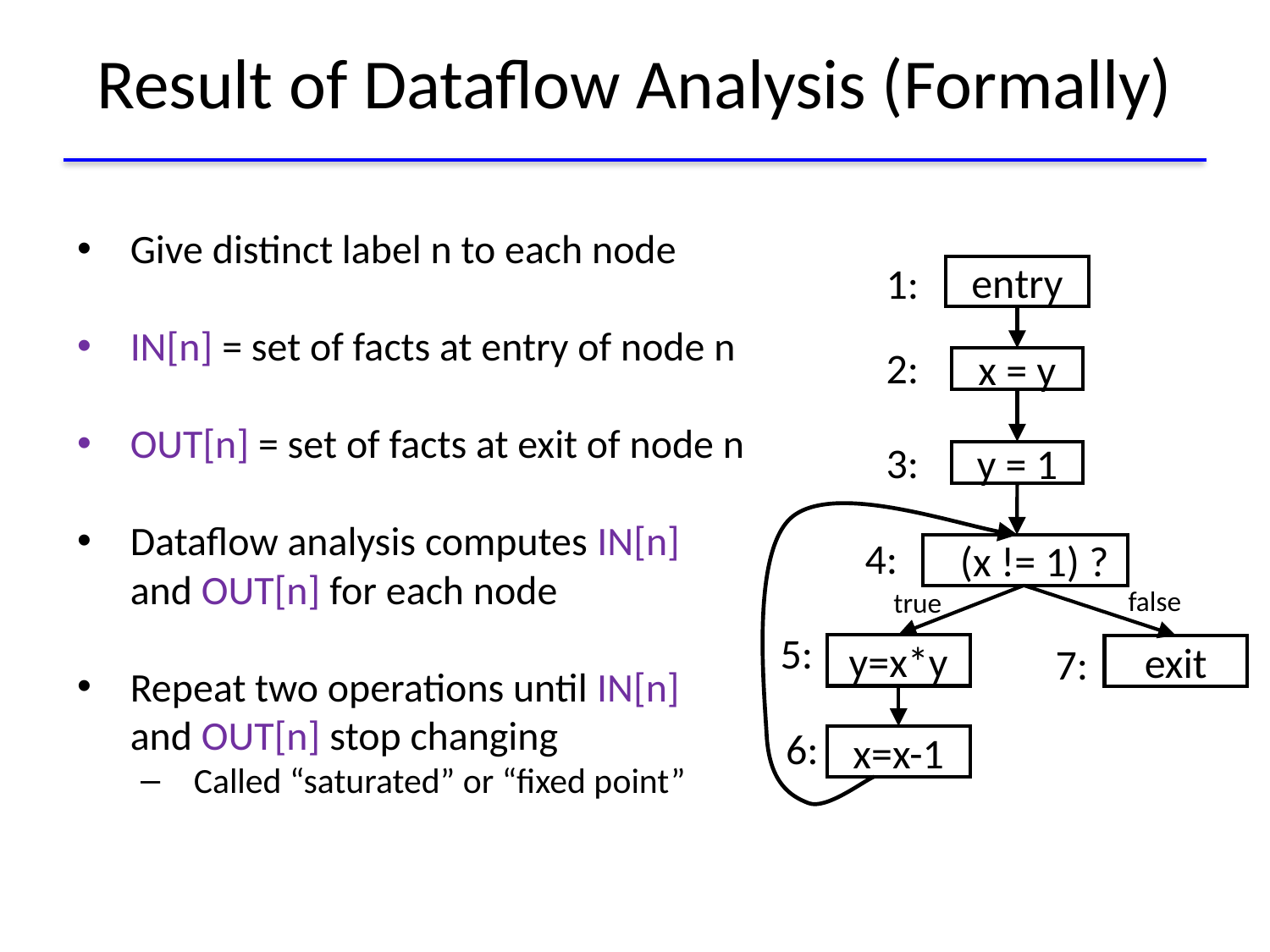

# Result of Dataflow Analysis (Formally)
Give distinct label n to each node

IN[n] = set of facts at entry of node n

OUT[n] = set of facts at exit of node n

Dataflow analysis computes IN[n] and OUT[n] for each node

Repeat two operations until IN[n] and OUT[n] stop changing
Called “saturated” or “fixed point”
1:
entry
2:
x = y
3:
y = 1

4:
  (x != 1) ?
false
true
5:
y=x*y
exit
7:
6:
x=x-1